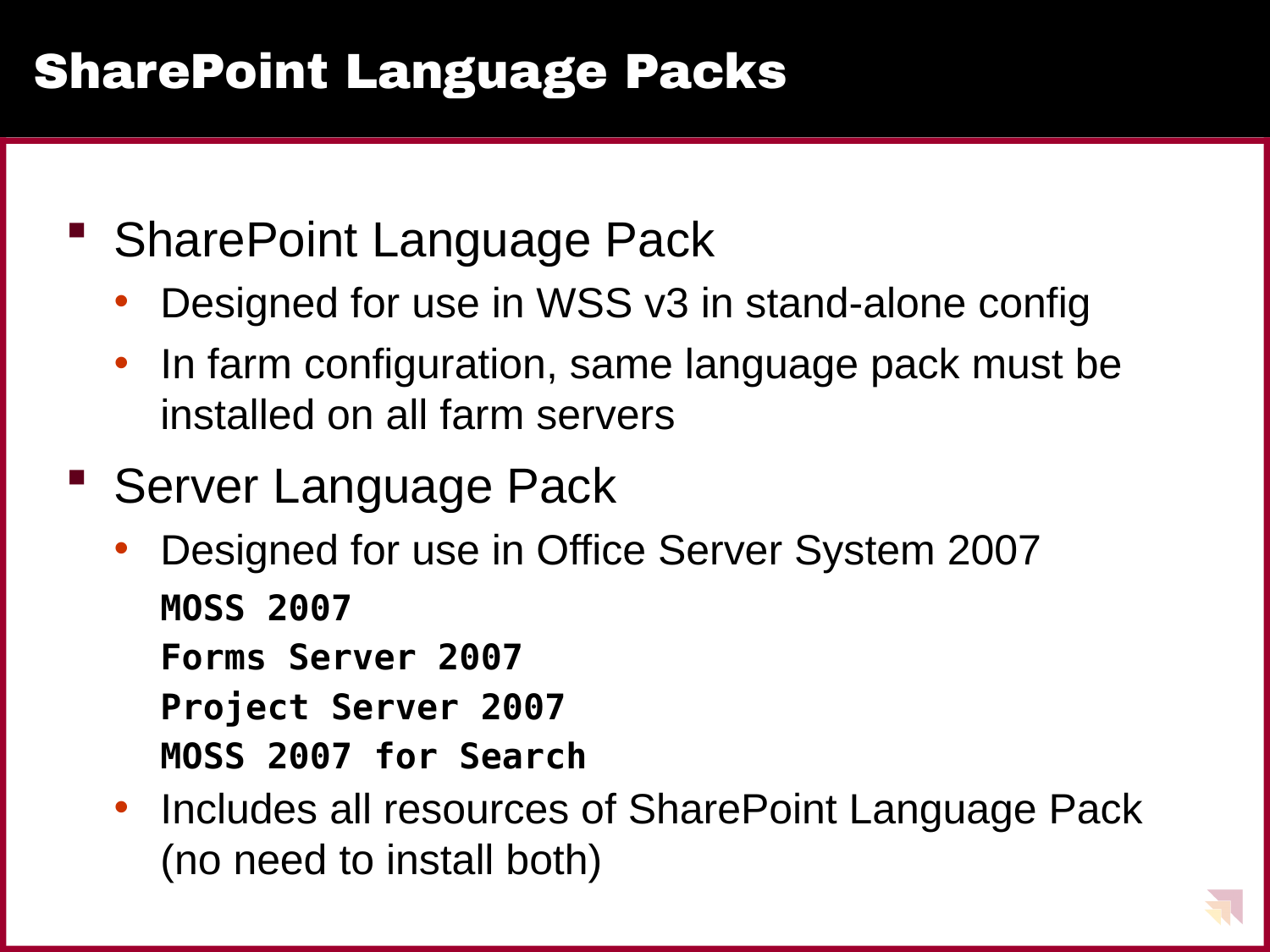

# SharePoint Language Packs
SharePoint Language Pack
Designed for use in WSS v3 in stand-alone config
In farm configuration, same language pack must be installed on all farm servers
Server Language Pack
Designed for use in Office Server System 2007
MOSS 2007
Forms Server 2007
Project Server 2007
MOSS 2007 for Search
Includes all resources of SharePoint Language Pack (no need to install both)